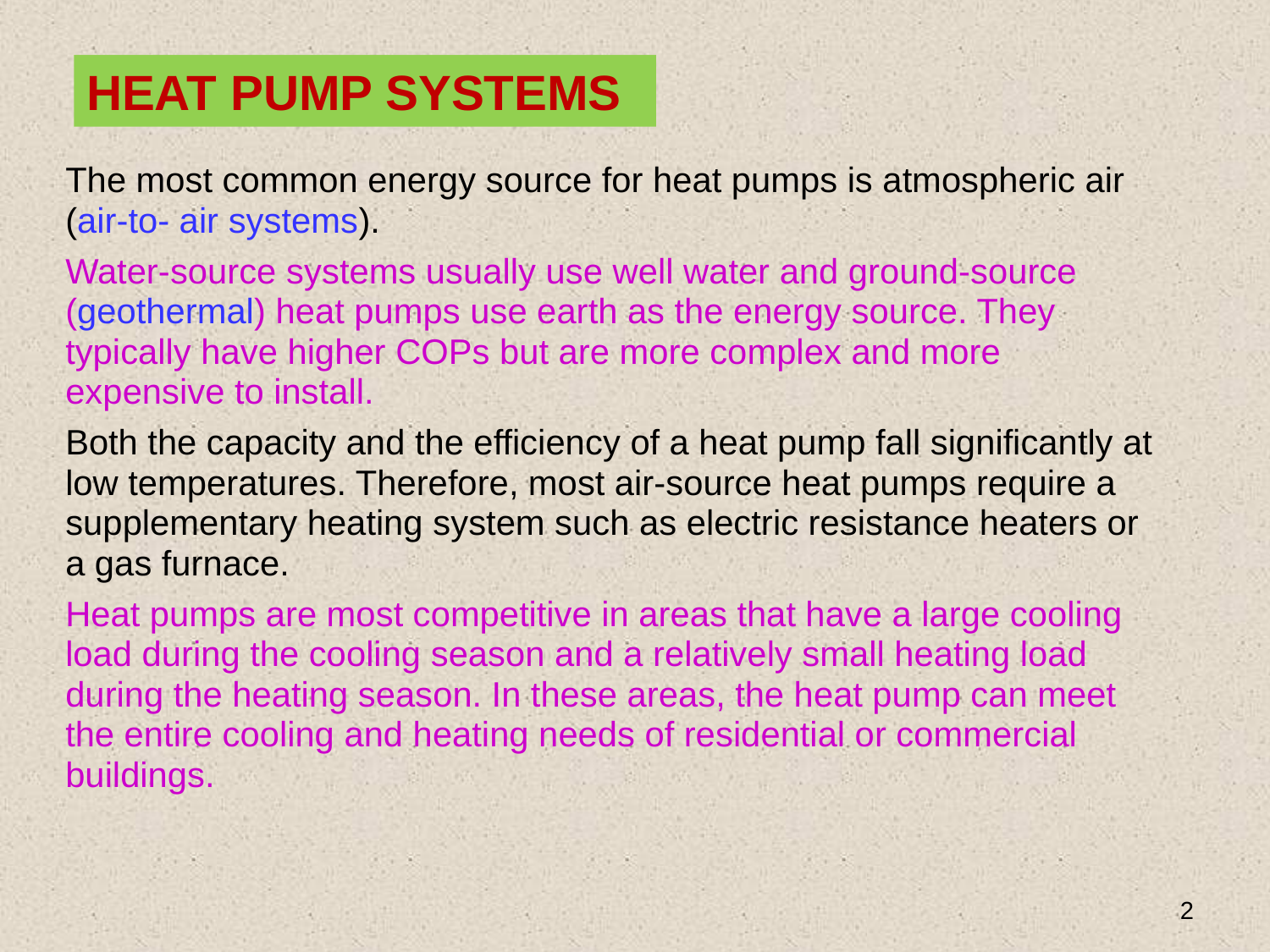

HEAT PUMP SYSTEMS
The most common energy source for heat pumps is atmospheric air (air-to- air systems).
Water-source systems usually use well water and ground-source (geothermal) heat pumps use earth as the energy source. They typically have higher COPs but are more complex and more expensive to install.
Both the capacity and the efficiency of a heat pump fall significantly at low temperatures. Therefore, most air-source heat pumps require a supplementary heating system such as electric resistance heaters or a gas furnace.
Heat pumps are most competitive in areas that have a large cooling load during the cooling season and a relatively small heating load during the heating season. In these areas, the heat pump can meet the entire cooling and heating needs of residential or commercial buildings.
2